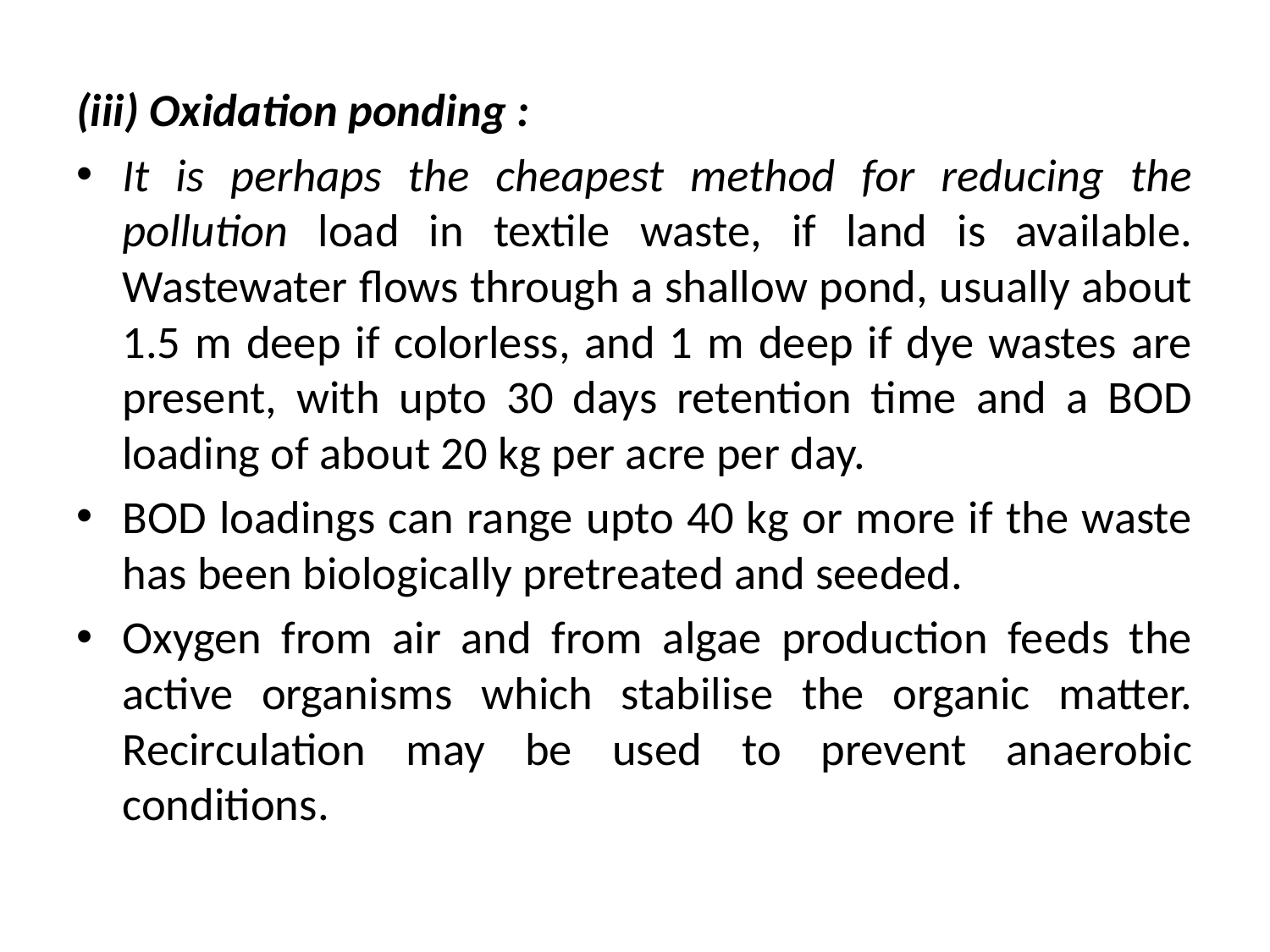

(iii) Oxidation ponding :
It is perhaps the cheapest method for reducing the pollution load in textile waste, if land is available. Wastewater flows through a shallow pond, usually about 1.5 m deep if colorless, and 1 m deep if dye wastes are present, with upto 30 days retention time and a BOD loading of about 20 kg per acre per day.
BOD loadings can range upto 40 kg or more if the waste has been biologically pretreated and seeded.
Oxygen from air and from algae production feeds the active organisms which stabilise the organic matter. Recirculation may be used to prevent anaerobic conditions.